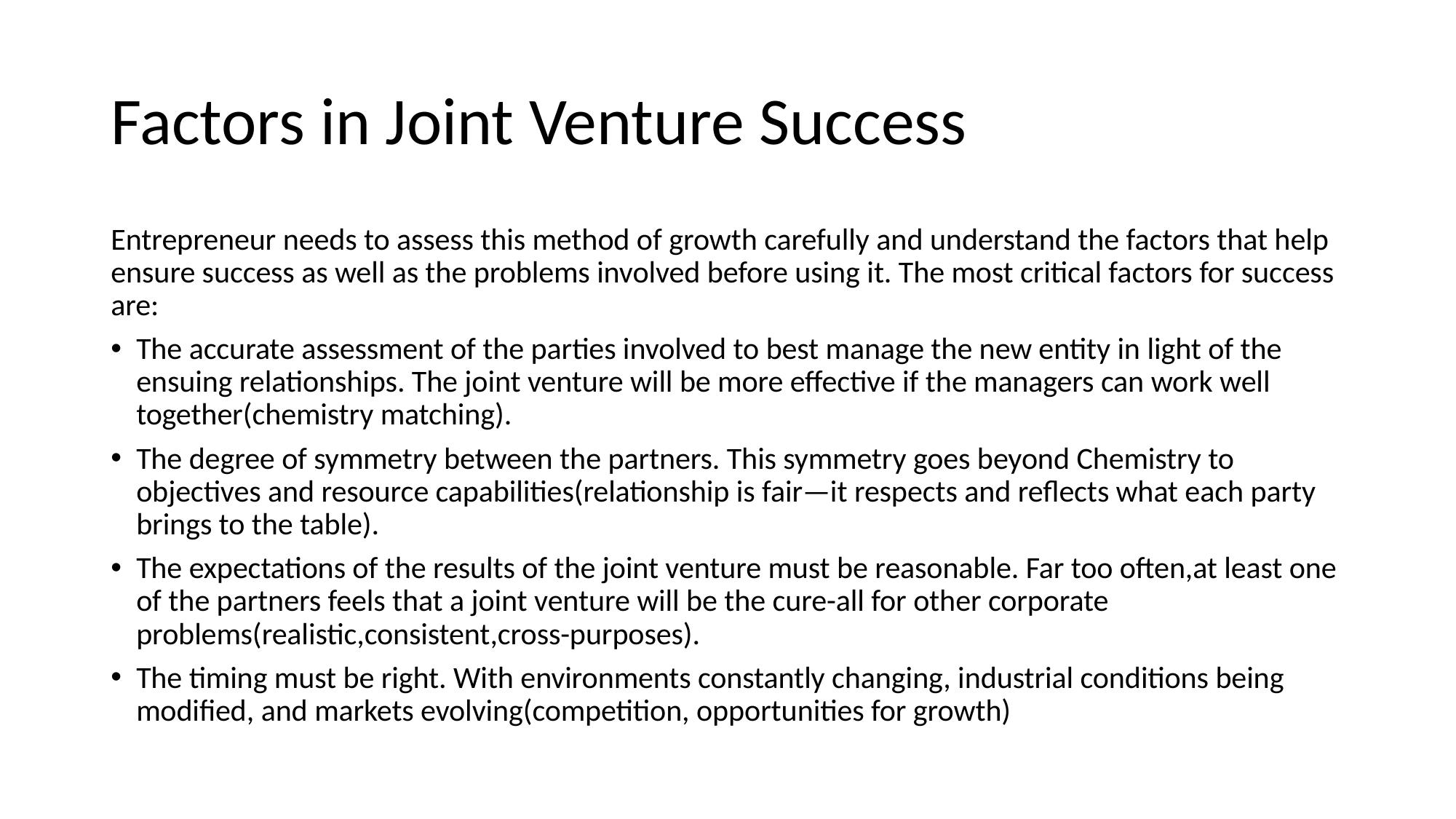

# Factors in Joint Venture Success
Entrepreneur needs to assess this method of growth carefully and understand the factors that help ensure success as well as the problems involved before using it. The most critical factors for success are:
The accurate assessment of the parties involved to best manage the new entity in light of the ensuing relationships. The joint venture will be more effective if the managers can work well together(chemistry matching).
The degree of symmetry between the partners. This symmetry goes beyond Chemistry to objectives and resource capabilities(relationship is fair—it respects and reflects what each party brings to the table).
The expectations of the results of the joint venture must be reasonable. Far too often,at least one of the partners feels that a joint venture will be the cure-all for other corporate problems(realistic,consistent,cross-purposes).
The timing must be right. With environments constantly changing, industrial conditions being modified, and markets evolving(competition, opportunities for growth)